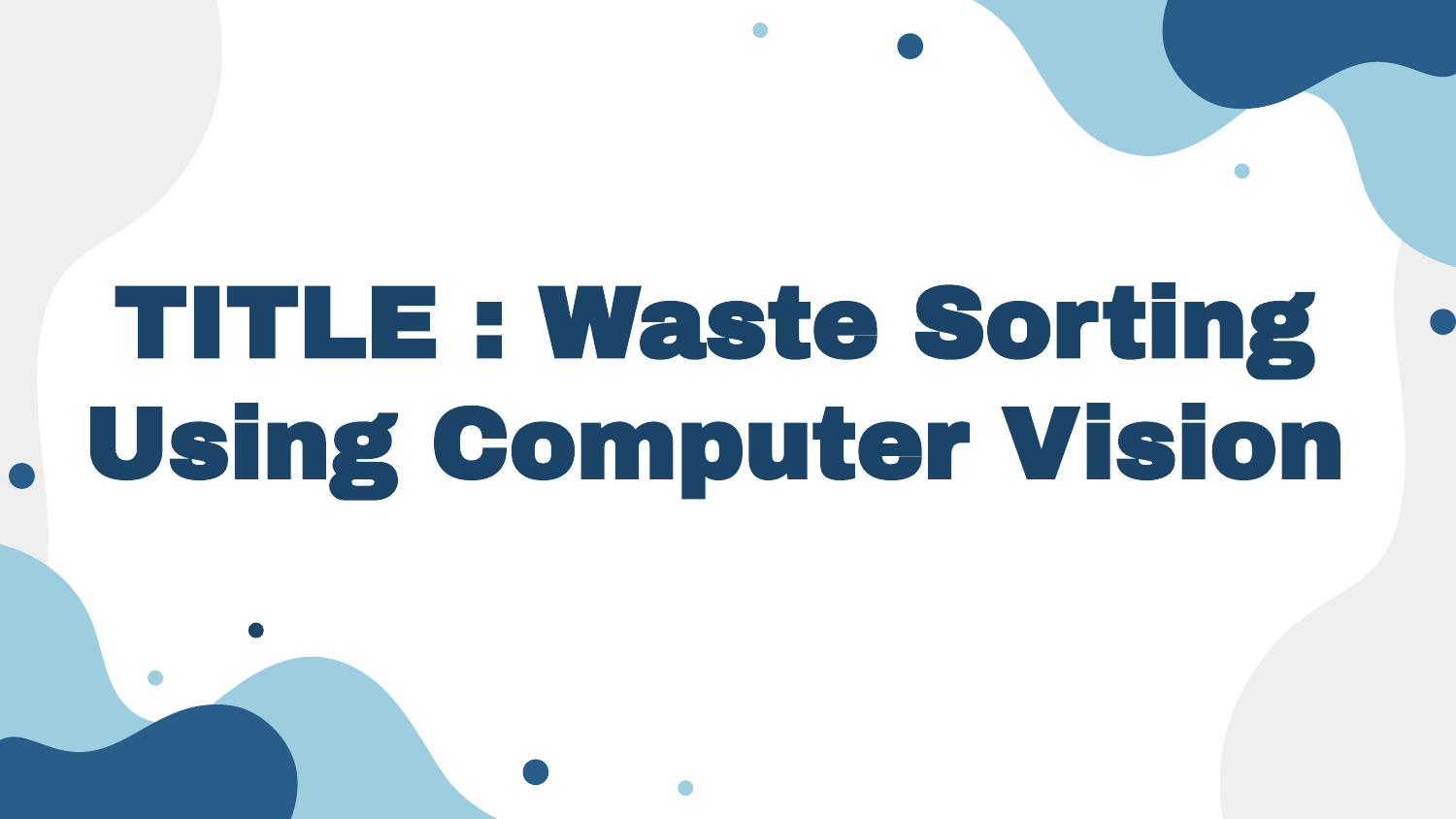

# TITLE : Waste Sorting Using Computer Vision